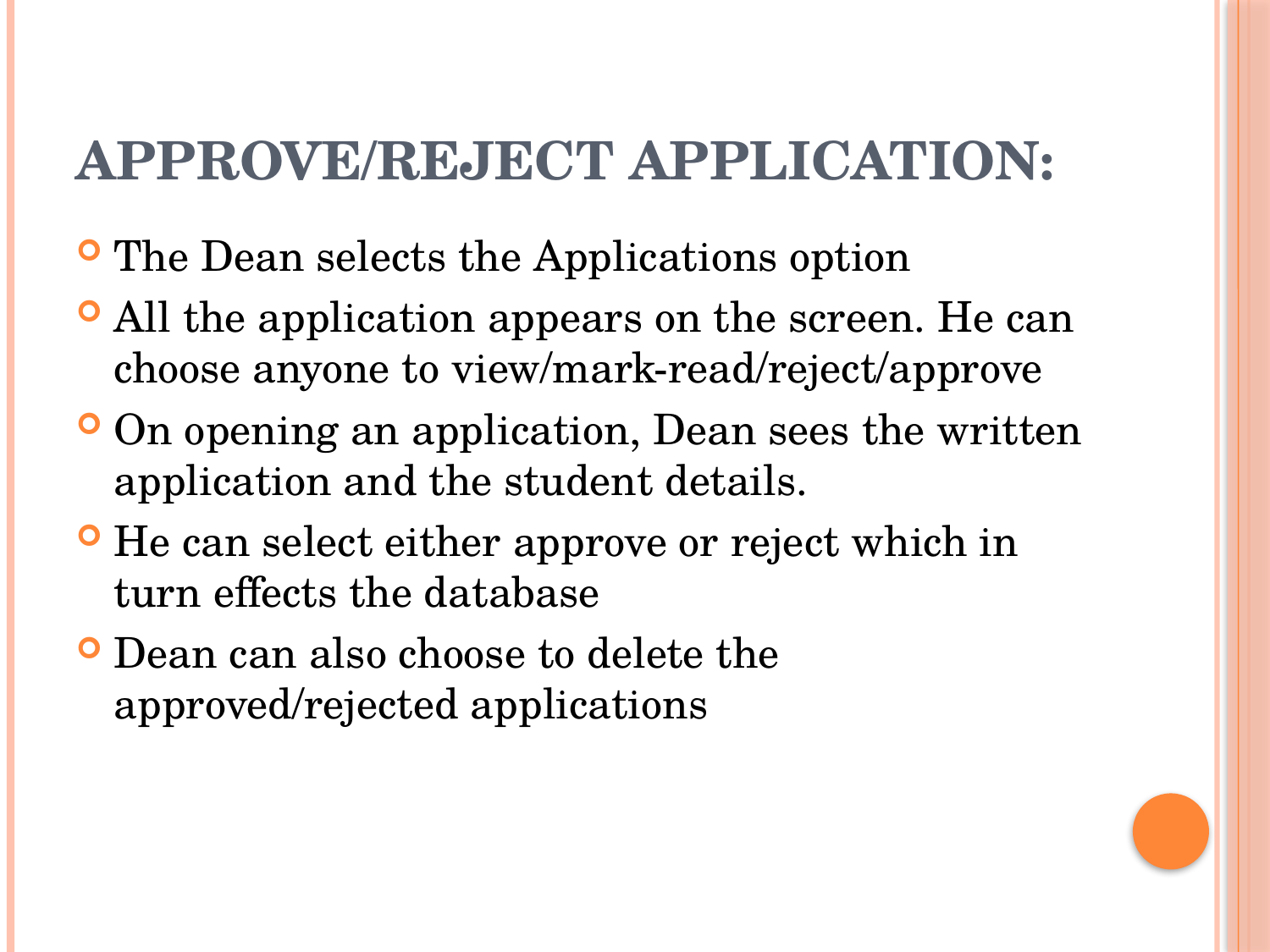

# Approve/Reject Application:
The Dean selects the Applications option
All the application appears on the screen. He can choose anyone to view/mark-read/reject/approve
On opening an application, Dean sees the written application and the student details.
He can select either approve or reject which in turn effects the database
Dean can also choose to delete the approved/rejected applications